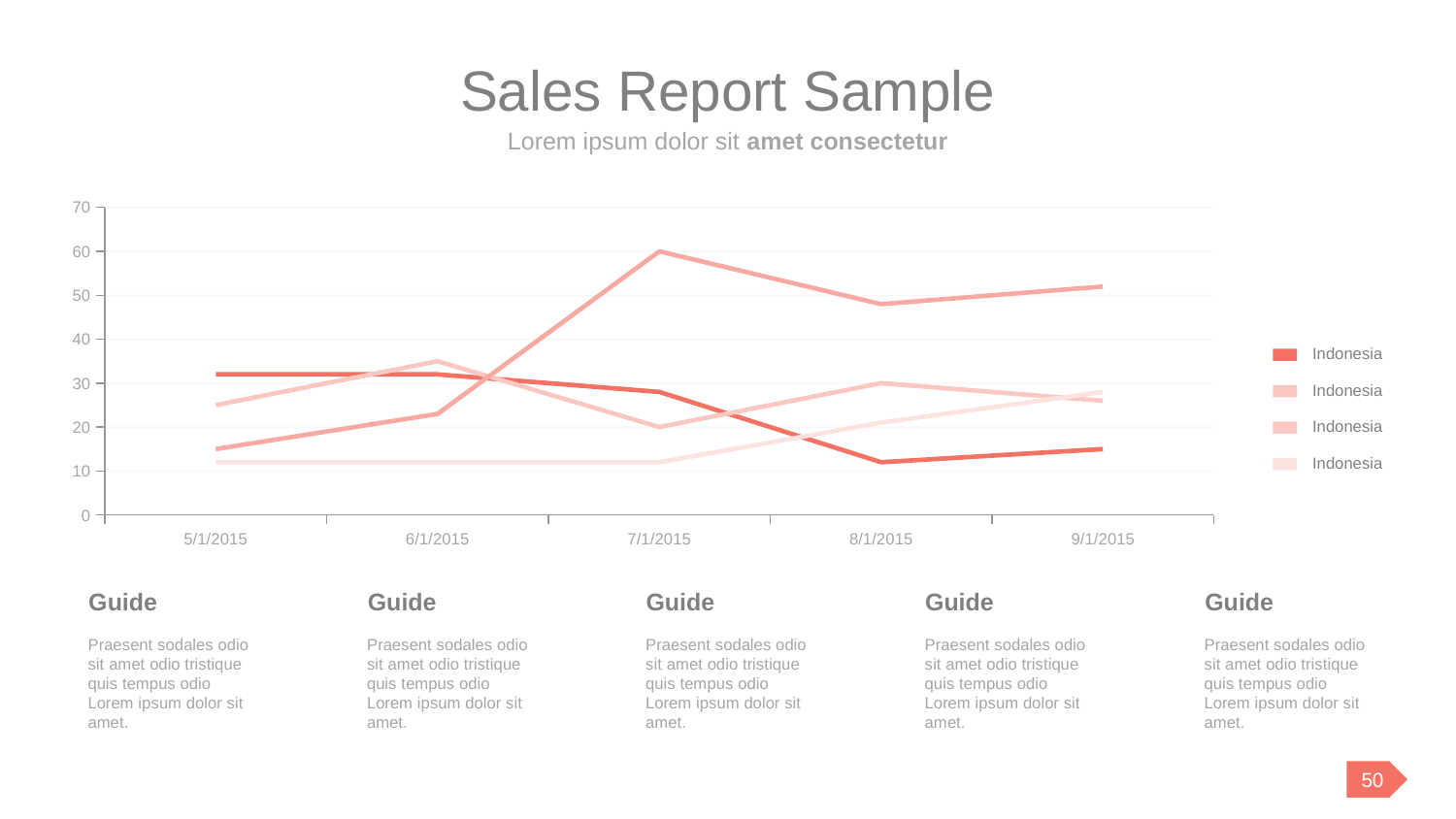

# Sales Report Sample
Lorem ipsum dolor sit amet consectetur

### Chart

| Category | Series 1 | Series 12 | Series 13 | Series 2 |
|---|---|---|---|---|
| 42125 | 32.0 | 25.0 | 15.0 | 12.0 |
| 42156 | 32.0 | 35.0 | 23.0 | 12.0 |
| 42186 | 28.0 | 20.0 | 60.0 | 12.0 |
| 42217 | 12.0 | 30.0 | 48.0 | 21.0 |
| 42248 | 15.0 | 26.0 | 52.0 | 28.0 |
Indonesia

Indonesia

Indonesia

Indonesia

Guide
Praesent sodales odio sit amet odio tristique quis tempus odio Lorem ipsum dolor sit amet.
Guide
Praesent sodales odio sit amet odio tristique quis tempus odio Lorem ipsum dolor sit amet.
Guide
Praesent sodales odio sit amet odio tristique quis tempus odio Lorem ipsum dolor sit amet.
Guide
Praesent sodales odio sit amet odio tristique quis tempus odio Lorem ipsum dolor sit amet.
Guide
Praesent sodales odio sit amet odio tristique quis tempus odio Lorem ipsum dolor sit amet.
50